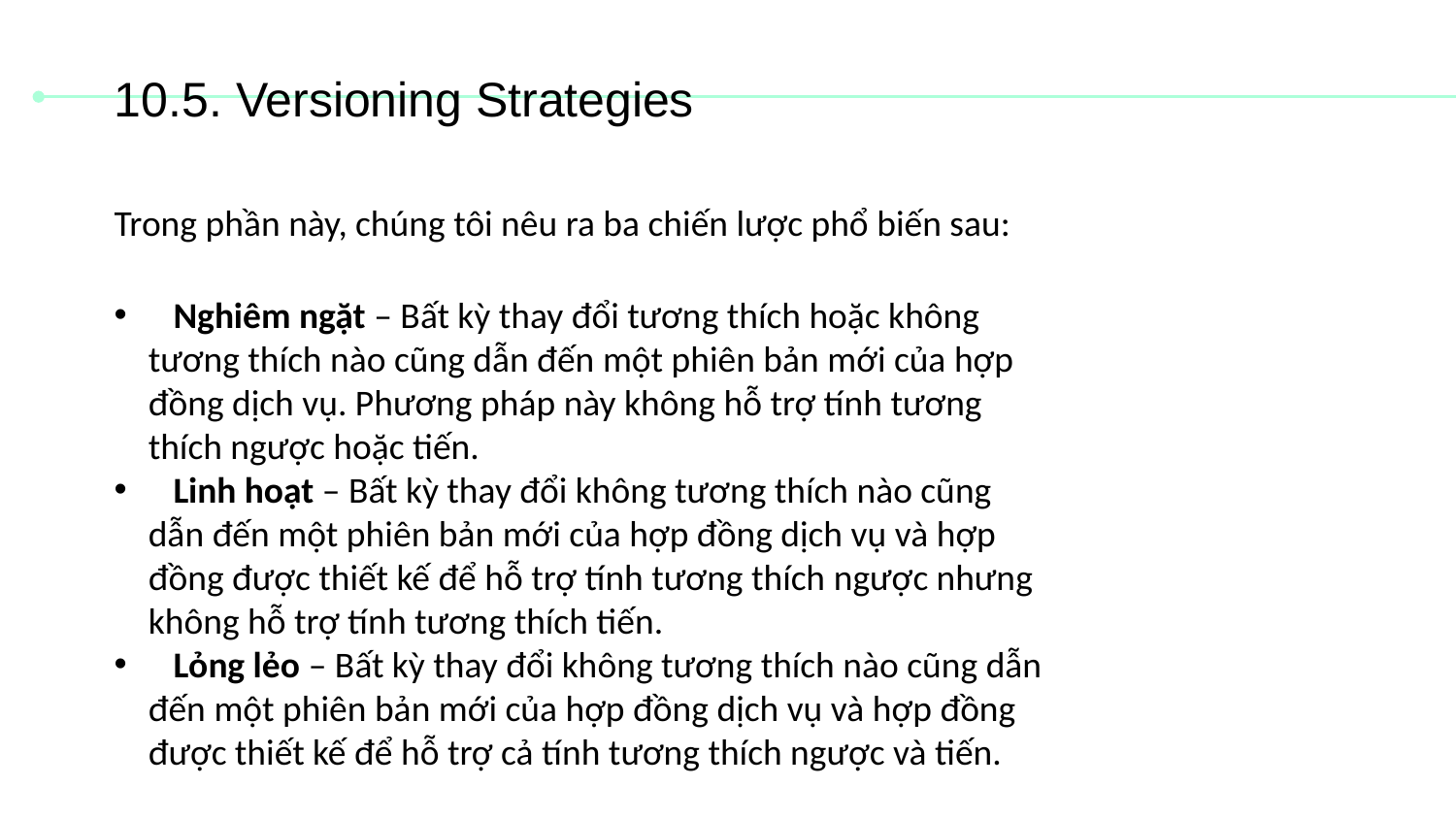

# 10.5. Versioning Strategies
Trong phần này, chúng tôi nêu ra ba chiến lược phổ biến sau:
   Nghiêm ngặt – Bất kỳ thay đổi tương thích hoặc không tương thích nào cũng dẫn đến một phiên bản mới của hợp đồng dịch vụ. Phương pháp này không hỗ trợ tính tương thích ngược hoặc tiến.
   Linh hoạt – Bất kỳ thay đổi không tương thích nào cũng dẫn đến một phiên bản mới của hợp đồng dịch vụ và hợp đồng được thiết kế để hỗ trợ tính tương thích ngược nhưng không hỗ trợ tính tương thích tiến.
   Lỏng lẻo – Bất kỳ thay đổi không tương thích nào cũng dẫn đến một phiên bản mới của hợp đồng dịch vụ và hợp đồng được thiết kế để hỗ trợ cả tính tương thích ngược và tiến.